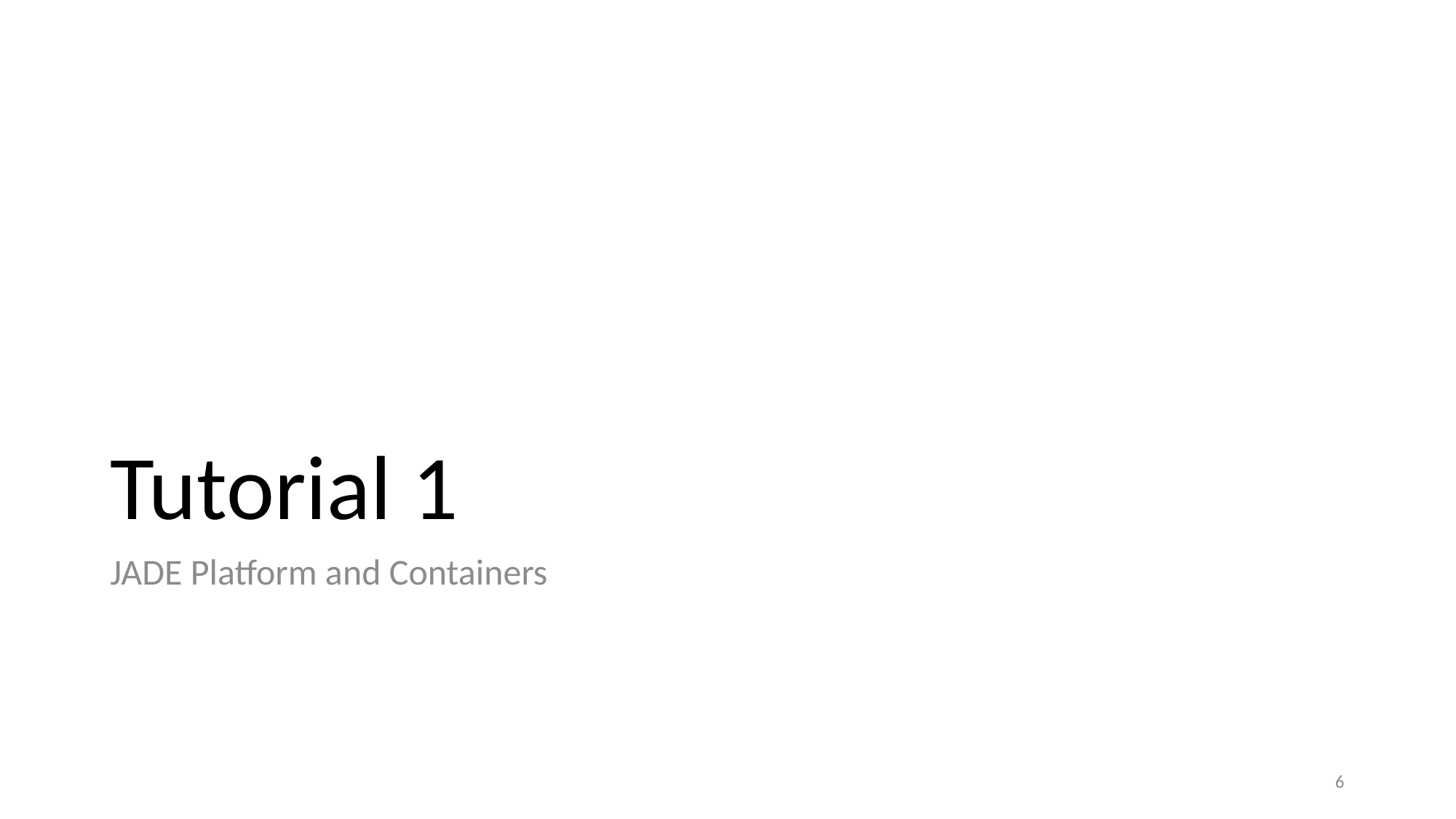

# Tutorial 1
JADE Platform and Containers
6